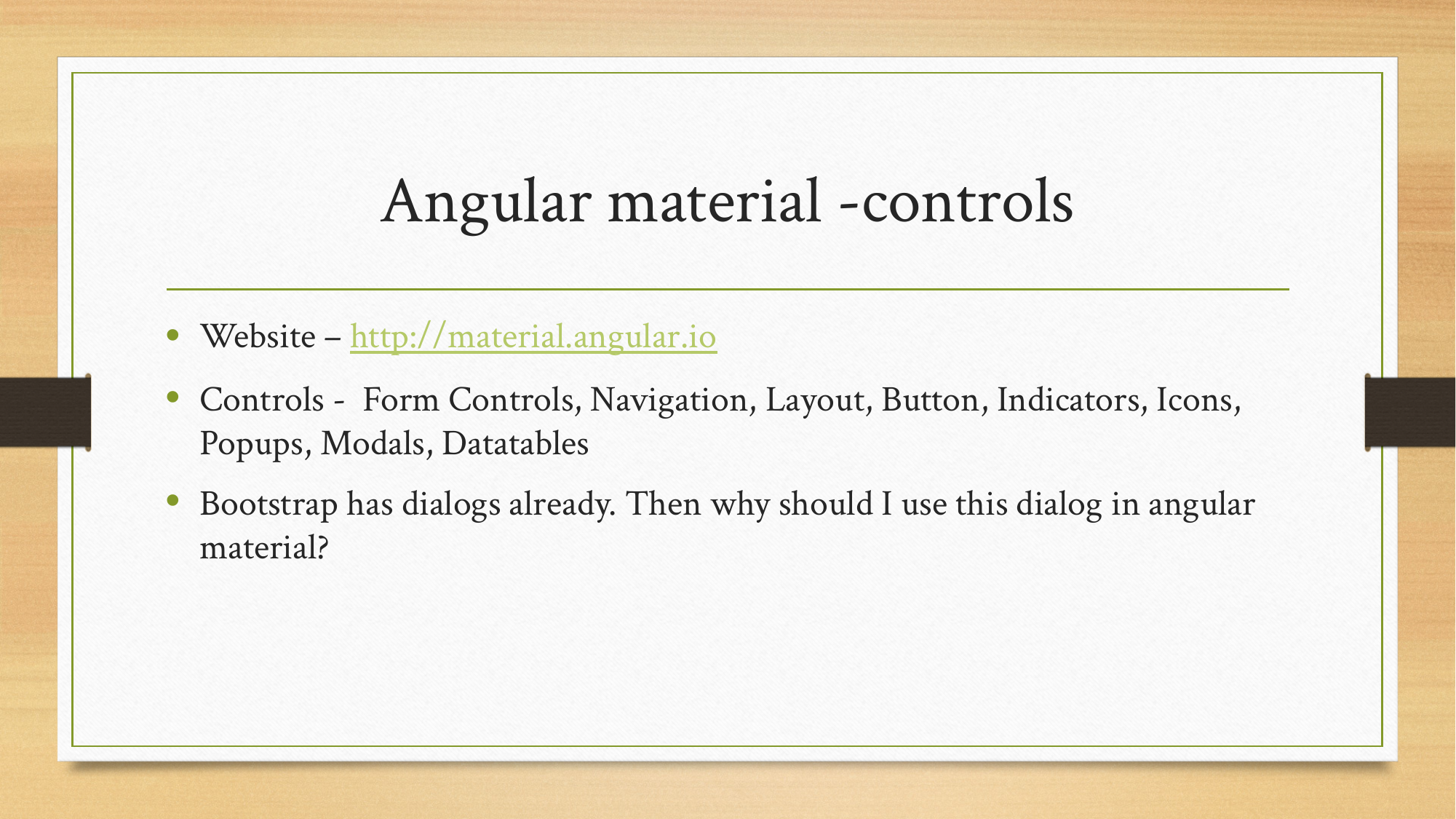

# Angular material -controls
Website – http://material.angular.io
Controls -  Form Controls, Navigation, Layout, Button, Indicators, Icons, Popups, Modals, Datatables
Bootstrap has dialogs already. Then why should I use this dialog in angular material?